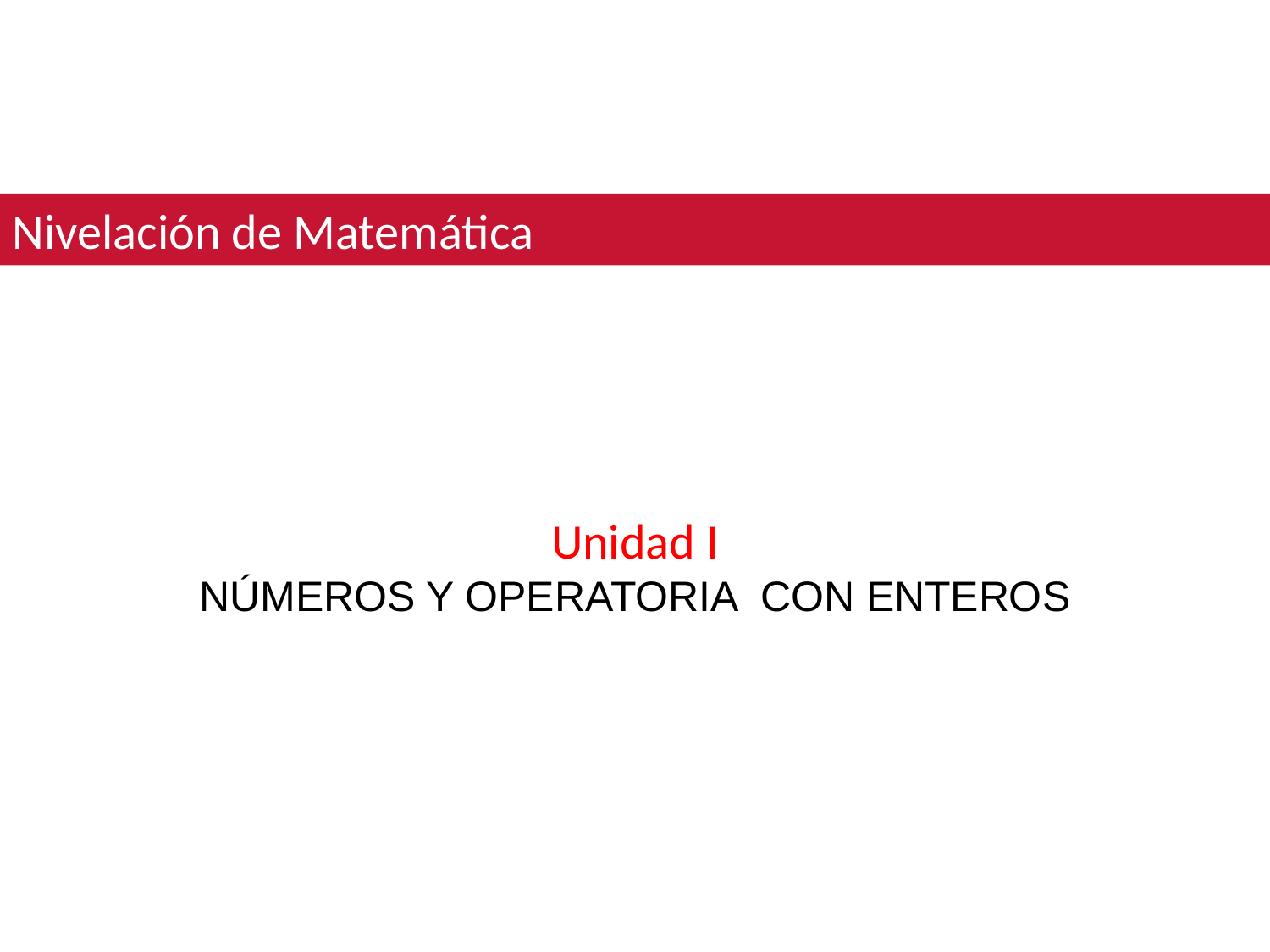

Nivelación de Matemática
Unidad I
NÚMEROS Y OPERATORIA  CON ENTEROS